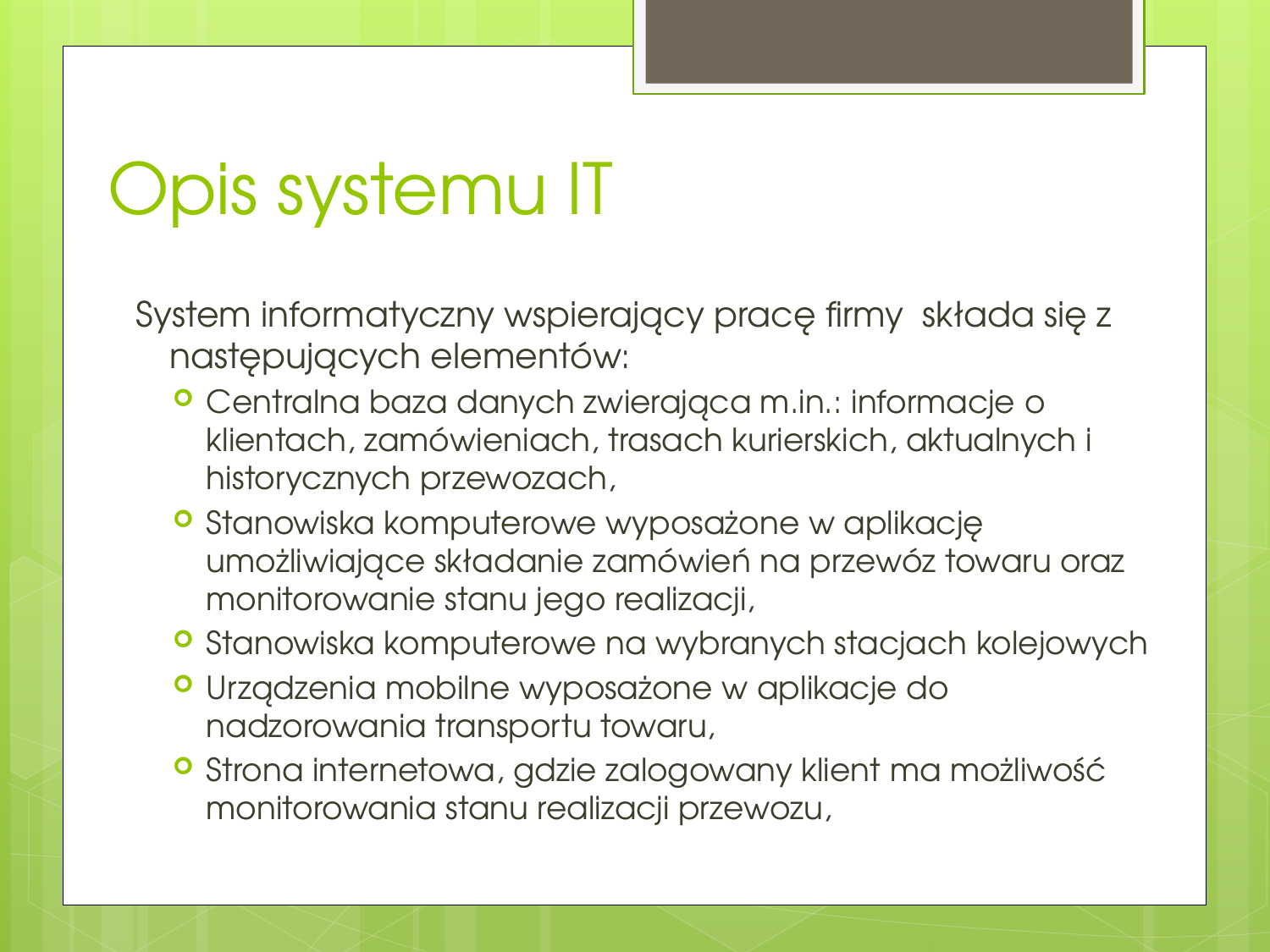

# Opis systemu IT
System informatyczny wspierający pracę firmy  składa się z następujących elementów:
Centralna baza danych zwierająca m.in.: informacje o klientach, zamówieniach, trasach kurierskich, aktualnych i historycznych przewozach,
Stanowiska komputerowe wyposażone w aplikację umożliwiające składanie zamówień na przewóz towaru oraz monitorowanie stanu jego realizacji,
Stanowiska komputerowe na wybranych stacjach kolejowych
Urządzenia mobilne wyposażone w aplikacje do nadzorowania transportu towaru,
Strona internetowa, gdzie zalogowany klient ma możliwość monitorowania stanu realizacji przewozu,